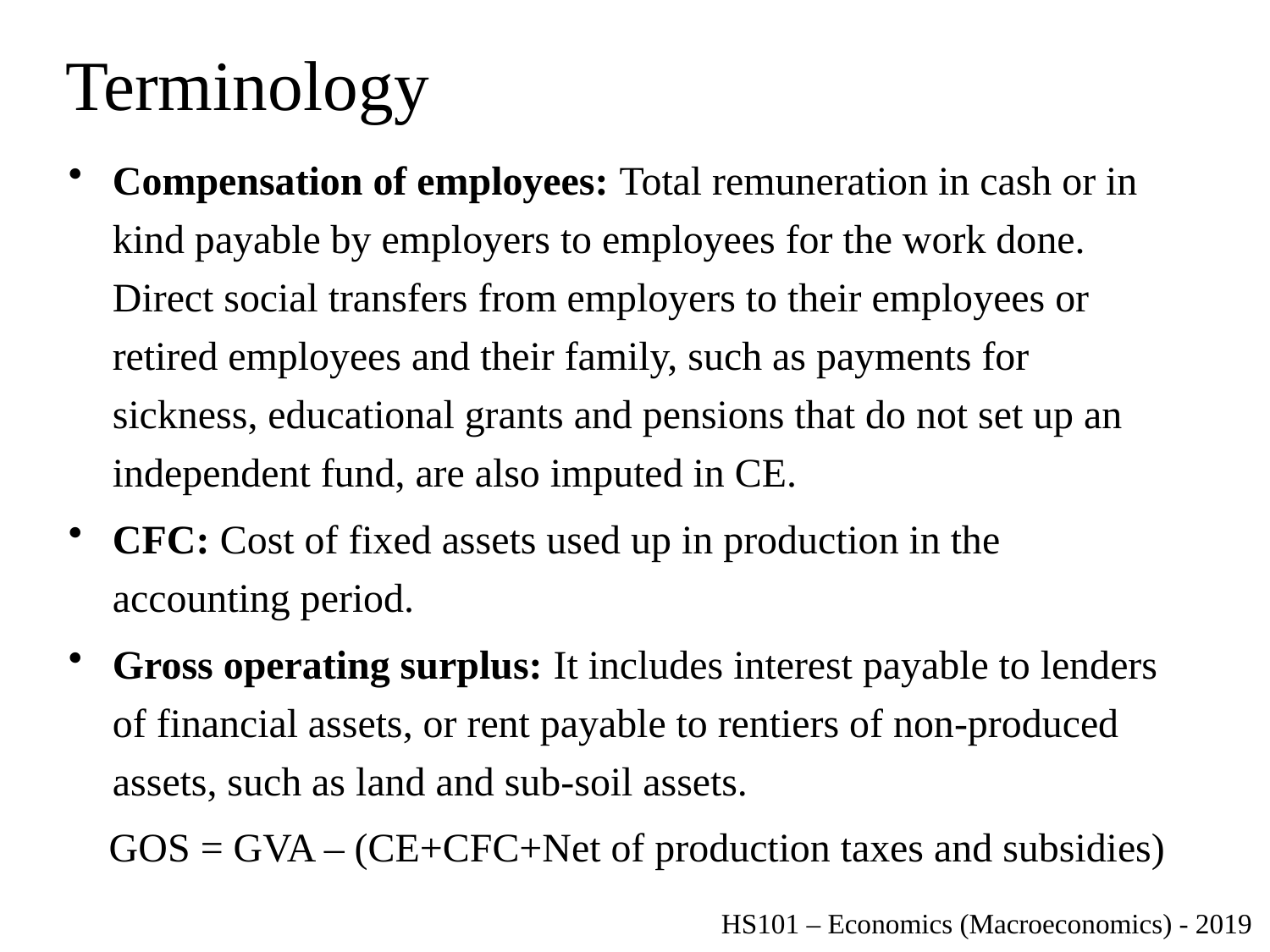

# Terminology
Compensation of employees: Total remuneration in cash or in kind payable by employers to employees for the work done. Direct social transfers from employers to their employees or retired employees and their family, such as payments for sickness, educational grants and pensions that do not set up an independent fund, are also imputed in CE.
CFC: Cost of fixed assets used up in production in the accounting period.
Gross operating surplus: It includes interest payable to lenders of financial assets, or rent payable to rentiers of non-produced assets, such as land and sub-soil assets.
    GOS = GVA – (CE+CFC+Net of production taxes and subsidies)

HS101 – Economics (Macroeconomics) - 2019